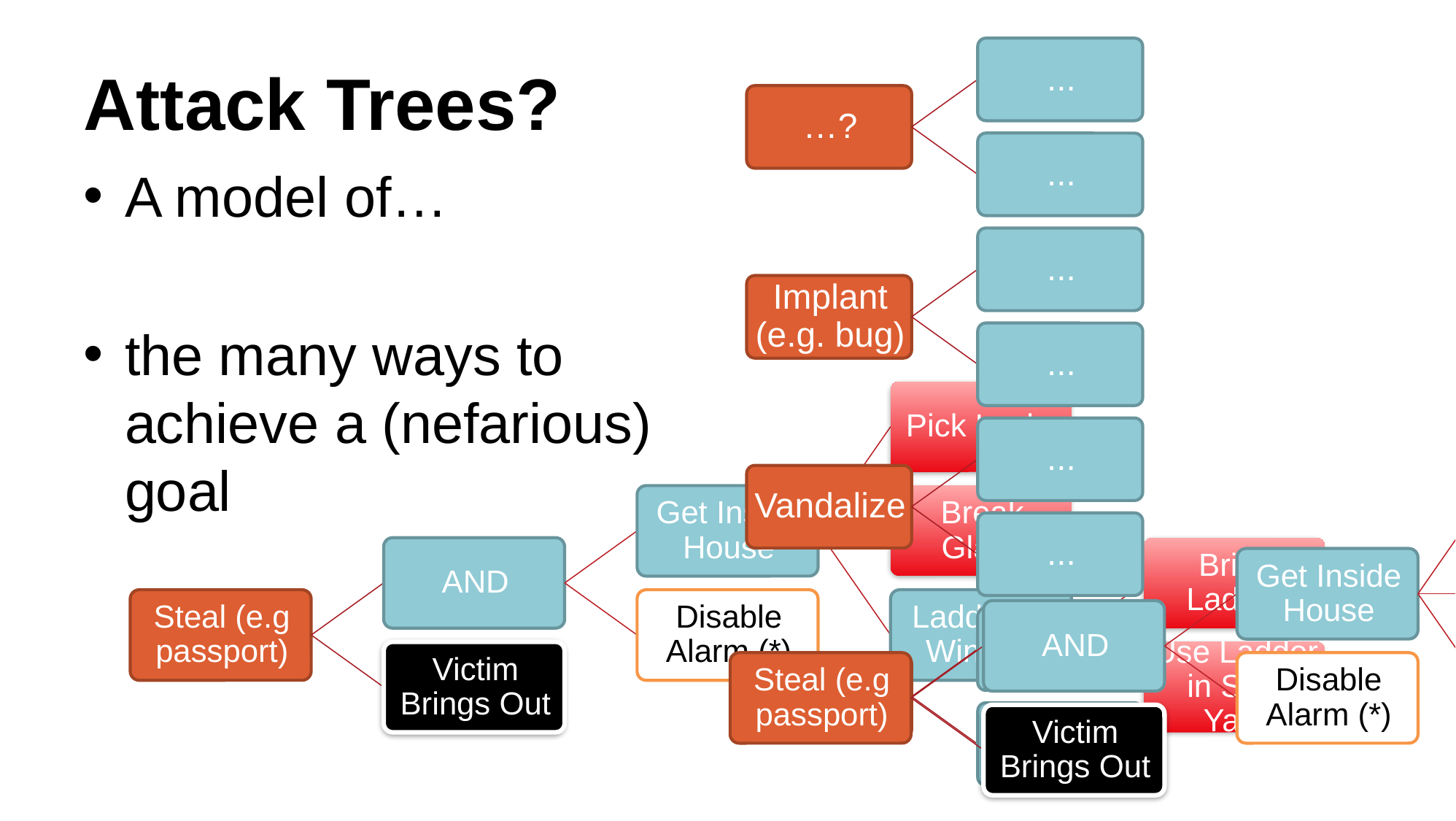

# Attack Trees?
…?

...

...
Implant (e.g. bug)

...

...
Vandalize

...

...
Steal (e.g passport)

...

...
A model of…

the many ways to achieve a (nefarious) goal
Steal (e.g passport)

AND

Get Inside House

Pick Locks

Break Glass

Ladder To Window

Bring Ladder

Use Ladder in Side Yard

Disable Alarm (*)

Victim Brings Out
Steal (e.g passport)

AND

Get Inside House

Pick Locks

Break Glass

Ladder To Window

Bring Ladder

Use Ladder in Side Yard

Disable Alarm (*)

Victim Brings Out